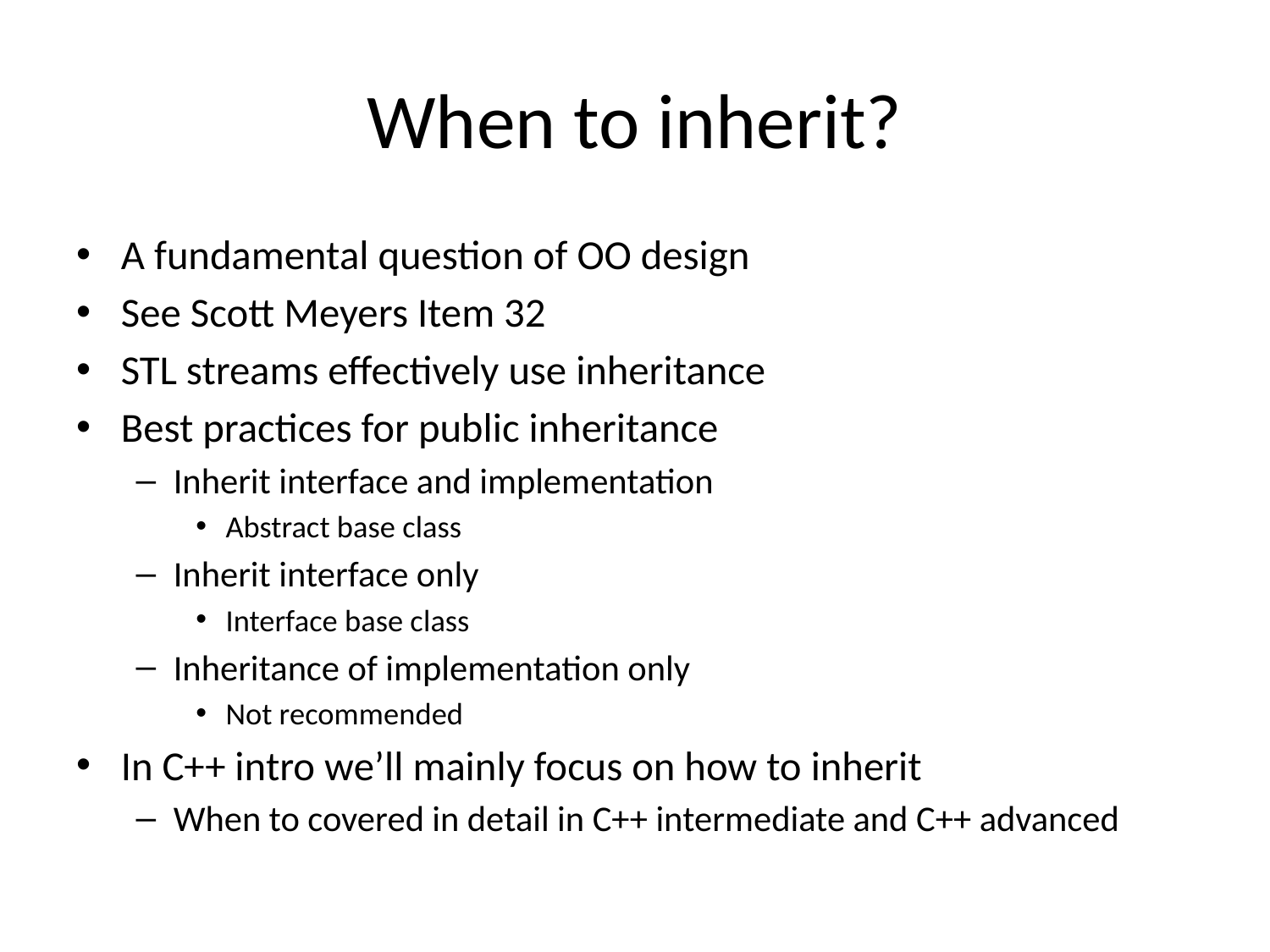

# When to inherit?
A fundamental question of OO design
See Scott Meyers Item 32
STL streams effectively use inheritance
Best practices for public inheritance
Inherit interface and implementation
Abstract base class
Inherit interface only
Interface base class
Inheritance of implementation only
Not recommended
In C++ intro we’ll mainly focus on how to inherit
When to covered in detail in C++ intermediate and C++ advanced